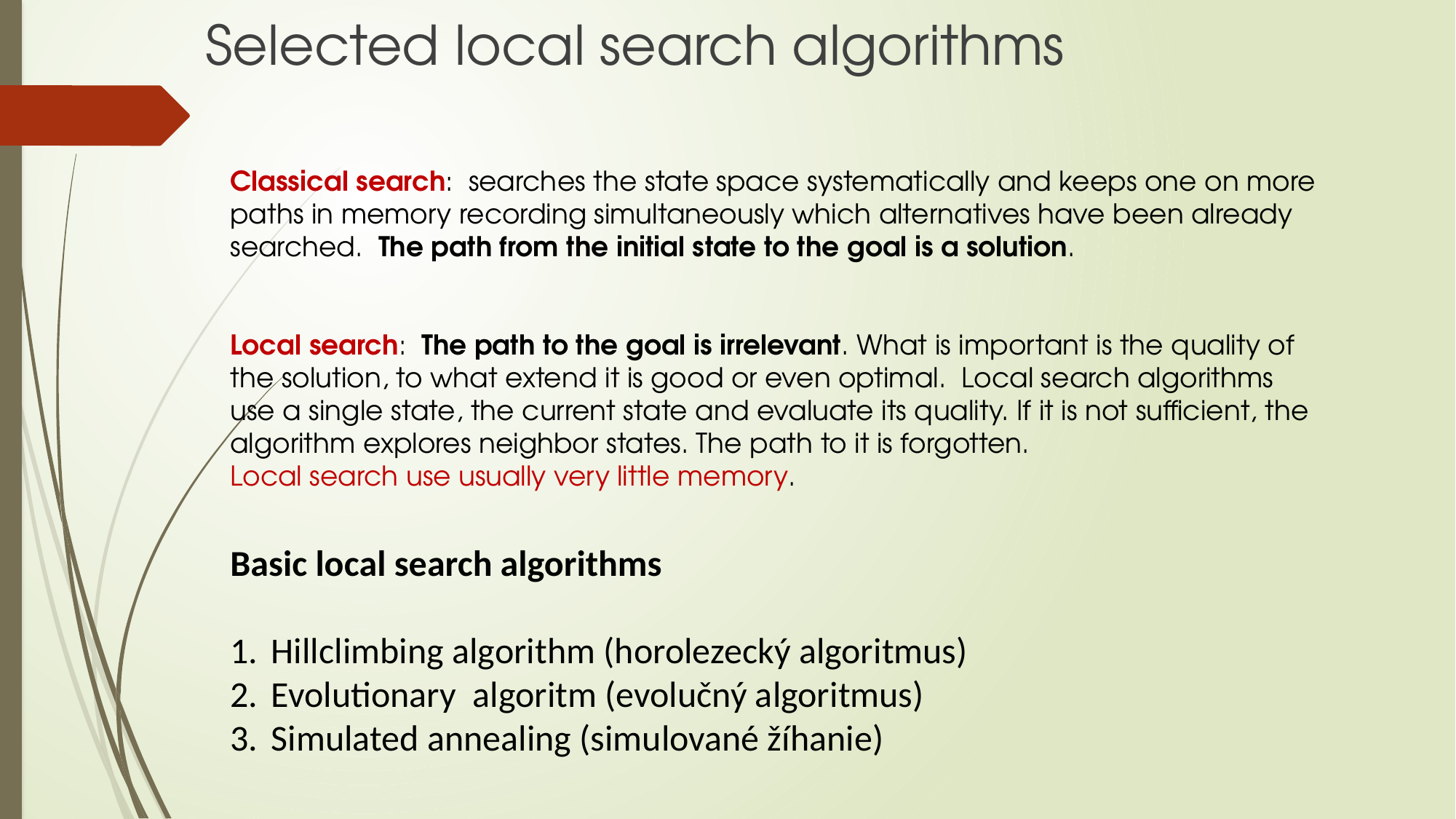

# Selected local search algorithms
Classical search:  searches the state space systematically and keeps one on more paths in memory recording simultaneously which alternatives have been already searched.  The path from the initial state to the goal is a solution.

Local search:  The path to the goal is irrelevant. What is important is the quality of the solution, to what extend it is good or even optimal.  Local search algorithms use a single state, the current state and evaluate its quality. If it is not sufficient, the algorithm explores neighbor states. The path to it is forgotten.
Local search use usually very little memory.
Basic local search algorithms

Hillclimbing algorithm (horolezecký algoritmus)
Evolutionary  algoritm (evolučný algoritmus)
Simulated annealing (simulované žíhanie)